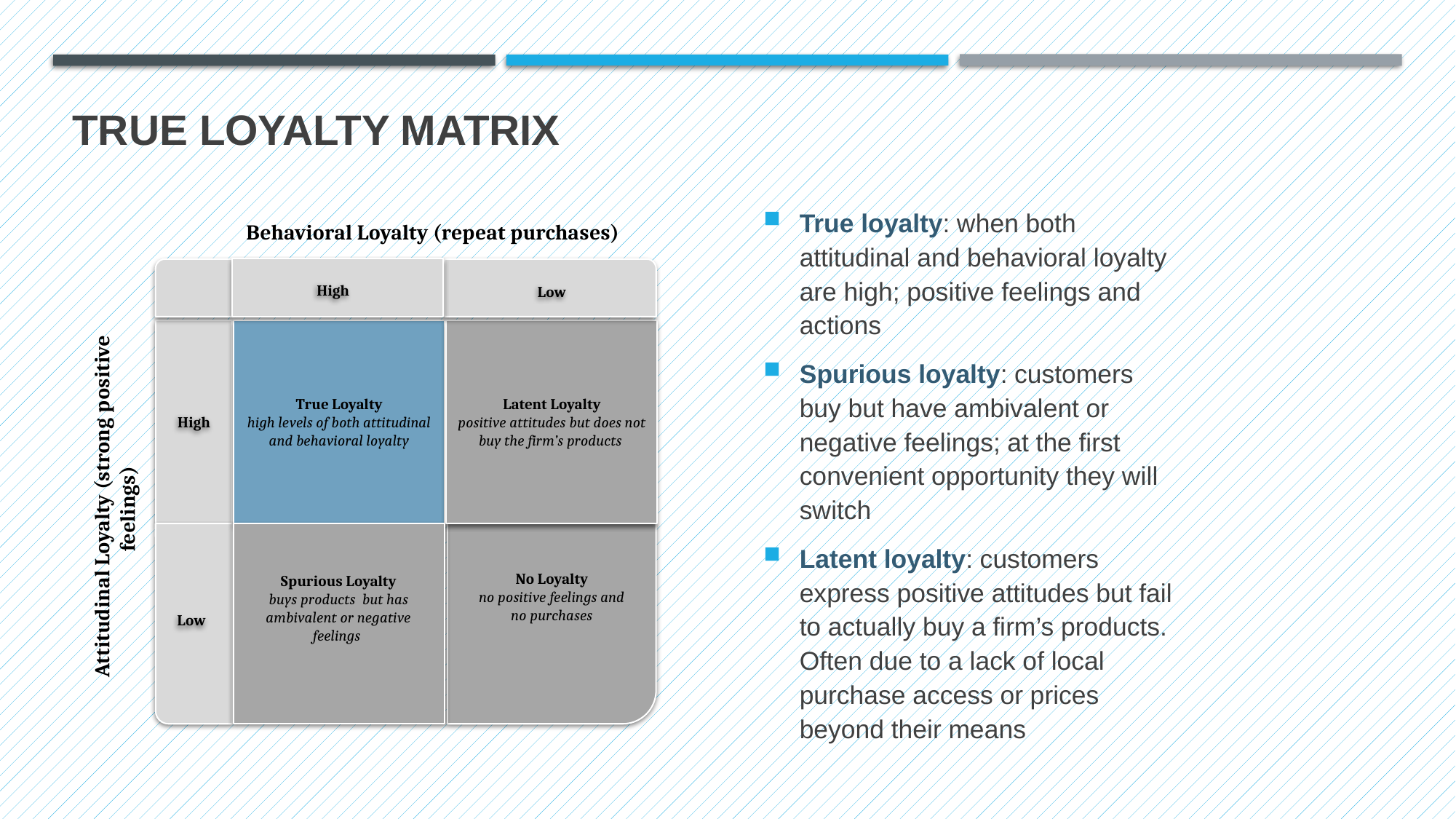

# True Loyalty Matrix
True loyalty: when both attitudinal and behavioral loyalty are high; positive feelings and actions
Spurious loyalty: customers buy but have ambivalent or negative feelings; at the first convenient opportunity they will switch
Latent loyalty: customers express positive attitudes but fail to actually buy a firm’s products. Often due to a lack of local purchase access or prices beyond their means
Behavioral Loyalty (repeat purchases)

High
Low
True Loyalty
high levels of both attitudinal and behavioral loyalty
Latent Loyalty
positive attitudes but does not buy the firm’s products

High

No Loyalty
no positive feelings and no purchases
Spurious Loyalty
buys products  but has ambivalent or negative feelings
Low
Attitudinal Loyalty (strong positive feelings)